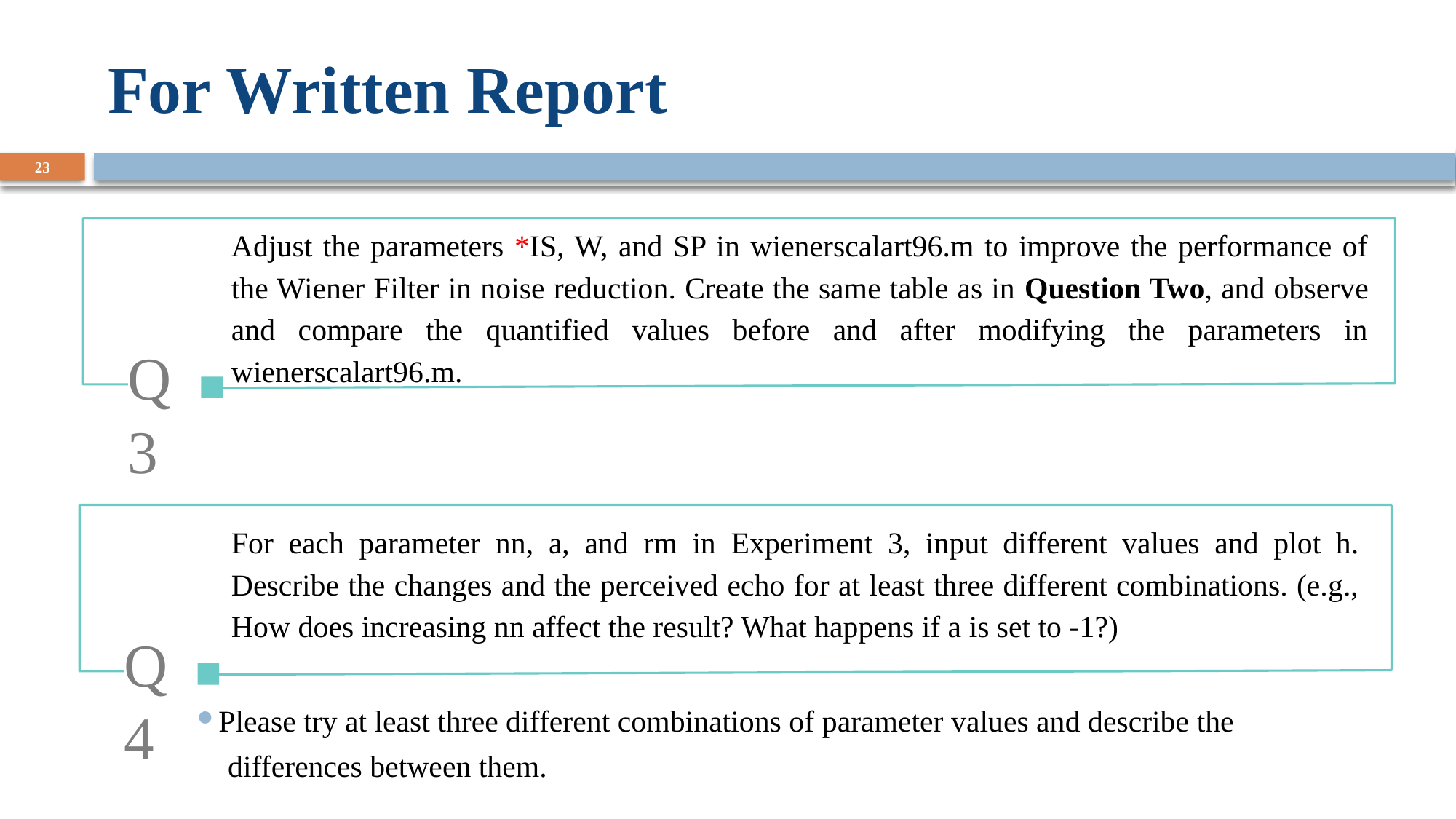

# For Written Report
23

Adjust the parameters *IS, W, and SP in wienerscalart96.m to improve the performance of the Wiener Filter in noise reduction. Create the same table as in Question Two, and observe and compare the quantified values before and after modifying the parameters in wienerscalart96.m.
Q3

For each parameter nn, a, and rm in Experiment 3, input different values and plot h. Describe the changes and the perceived echo for at least three different combinations. (e.g., How does increasing nn affect the result? What happens if a is set to -1?)
Q4

Please try at least three different combinations of parameter values and describe the
    differences between them.